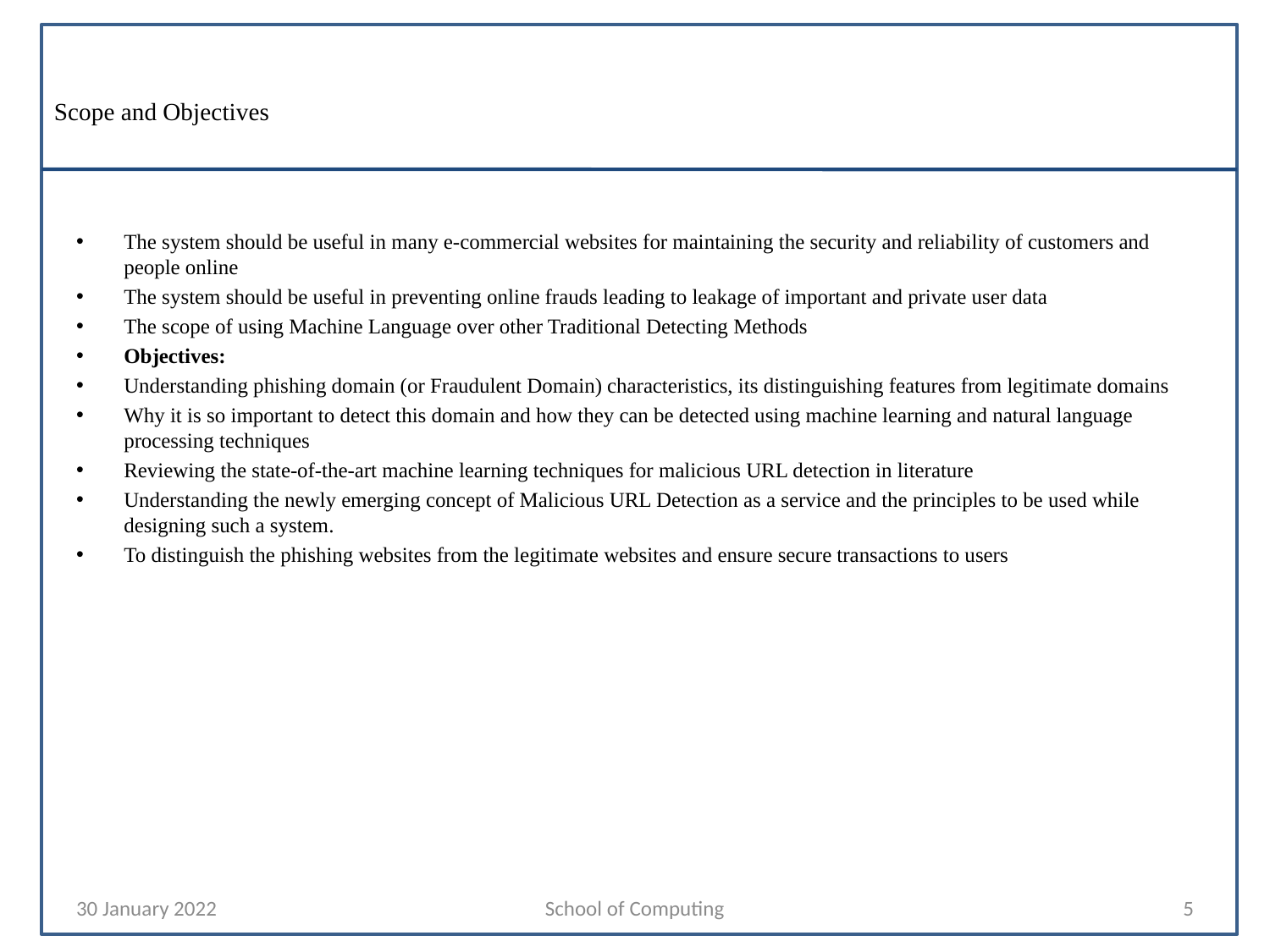

# Scope and Objectives
The system should be useful in many e-commercial websites for maintaining the security and reliability of customers and people online
The system should be useful in preventing online frauds leading to leakage of important and private user data
The scope of using Machine Language over other Traditional Detecting Methods
Objectives:
Understanding phishing domain (or Fraudulent Domain) characteristics, its distinguishing features from legitimate domains
Why it is so important to detect this domain and how they can be detected using machine learning and natural language processing techniques
Reviewing the state-of-the-art machine learning techniques for malicious URL detection in literature
Understanding the newly emerging concept of Malicious URL Detection as a service and the principles to be used while designing such a system.
To distinguish the phishing websites from the legitimate websites and ensure secure transactions to users

30 January 2022
School of Computing
5